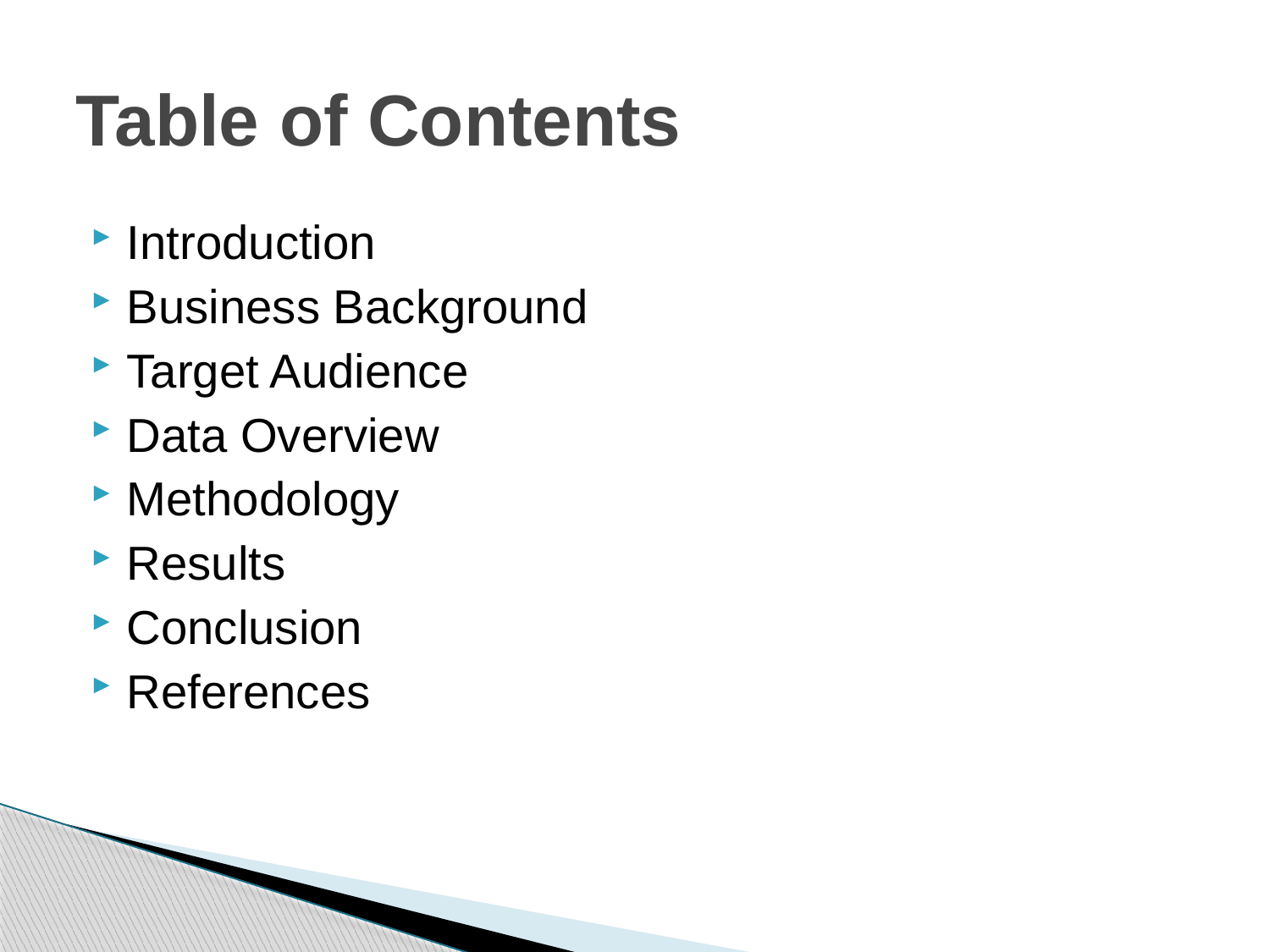

# Table of Contents
Introduction
Business Background
Target Audience
Data Overview
Methodology
Results
Conclusion
References